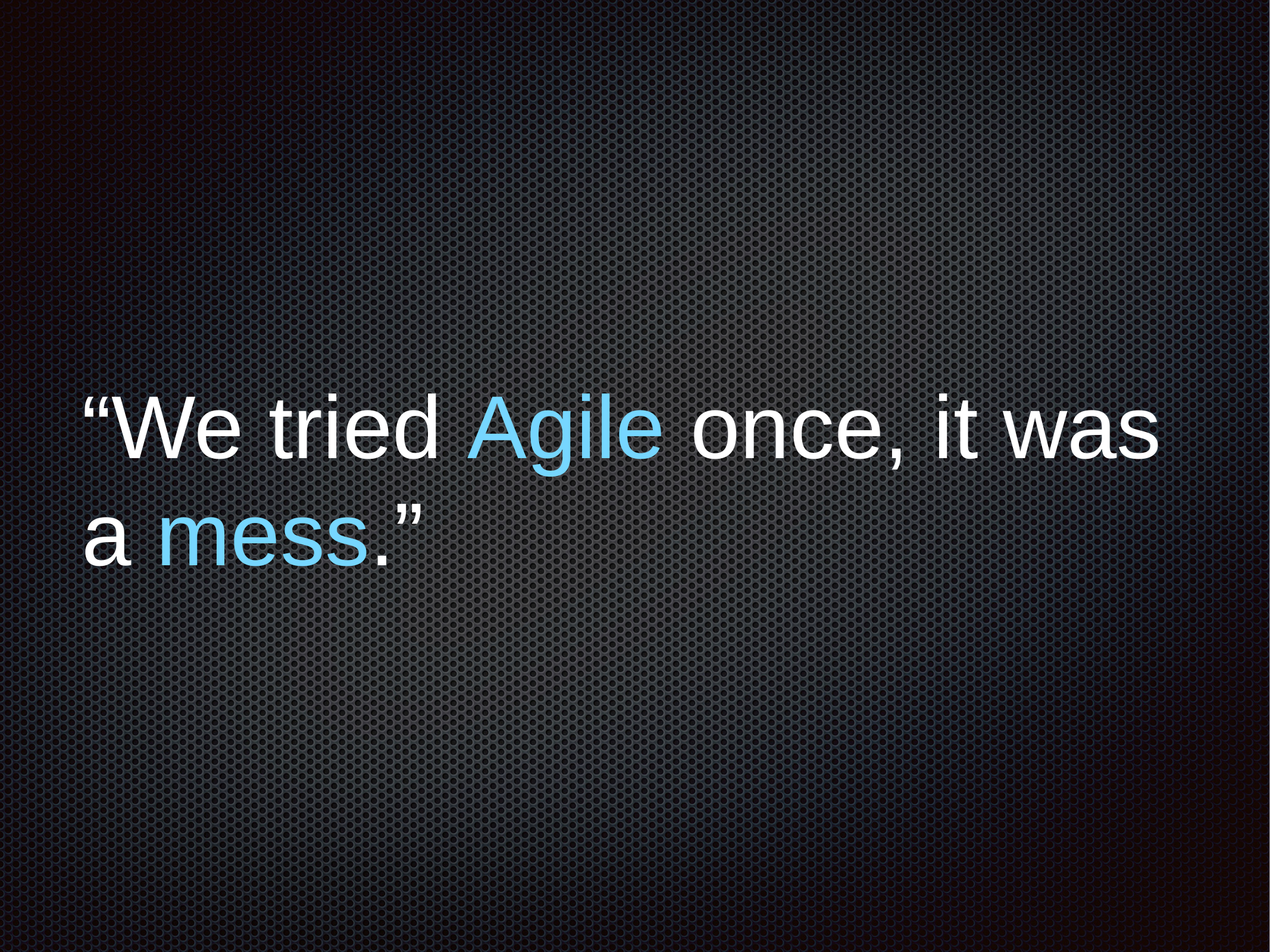

# “We tried Agile once, it was a mess.”